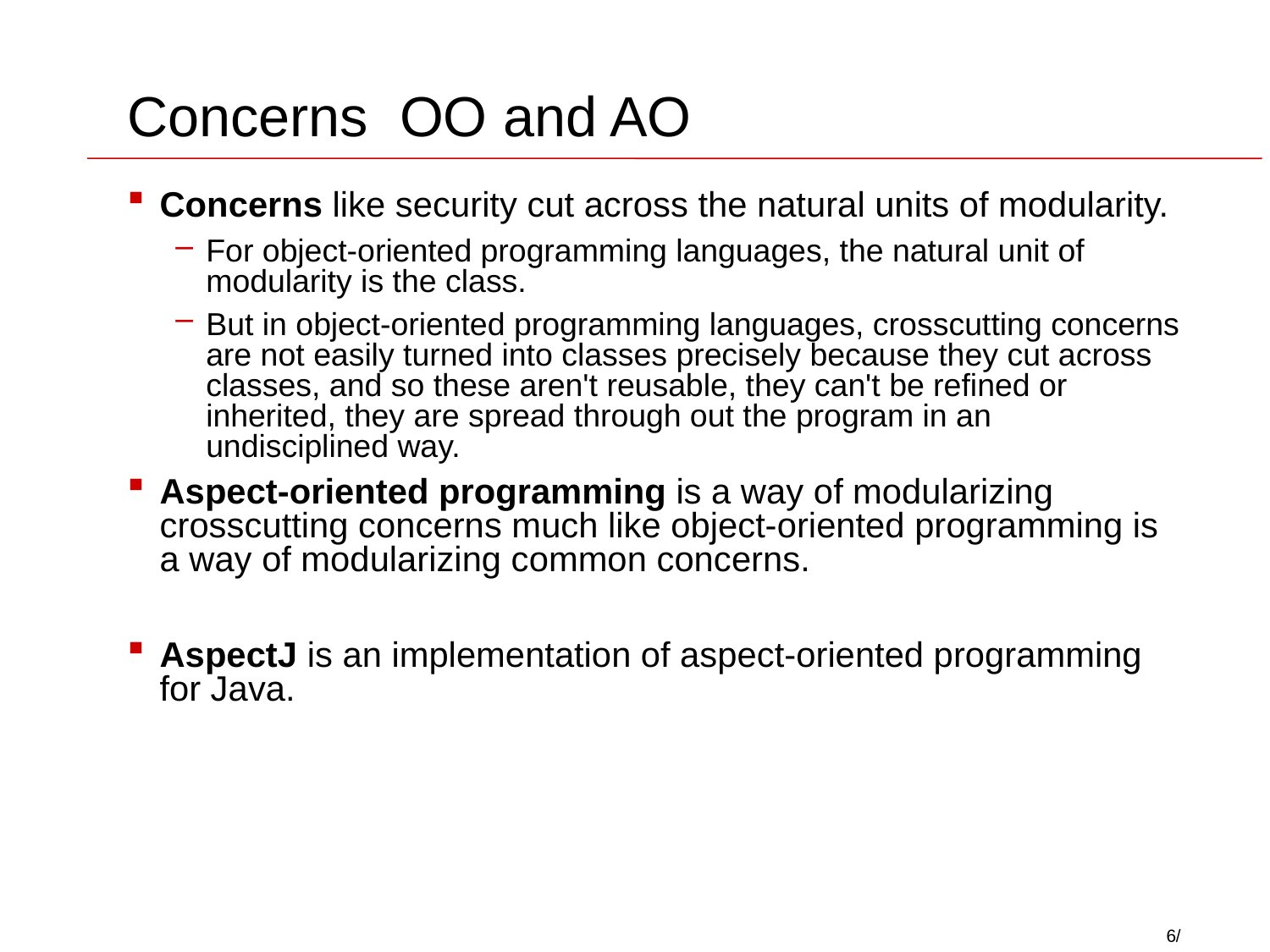

# Concerns  OO and AO
Concerns like security cut across the natural units of modularity.
For object-oriented programming languages, the natural unit of modularity is the class.
But in object-oriented programming languages, crosscutting concerns are not easily turned into classes precisely because they cut across classes, and so these aren't reusable, they can't be refined or inherited, they are spread through out the program in an undisciplined way.
Aspect-oriented programming is a way of modularizing crosscutting concerns much like object-oriented programming is a way of modularizing common concerns.

AspectJ is an implementation of aspect-oriented programming for Java.
6/